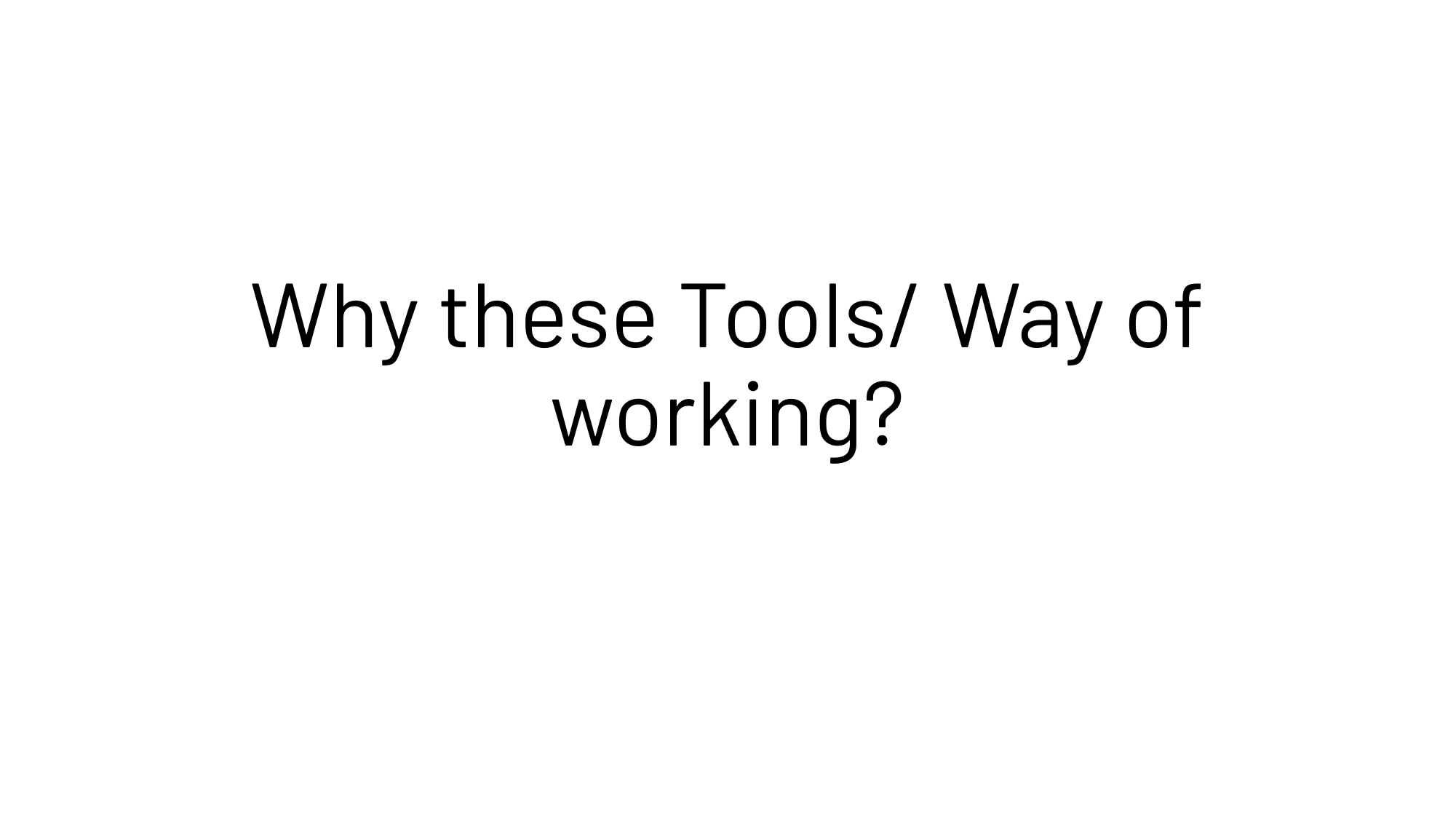

# Why these Tools/ Way of working?